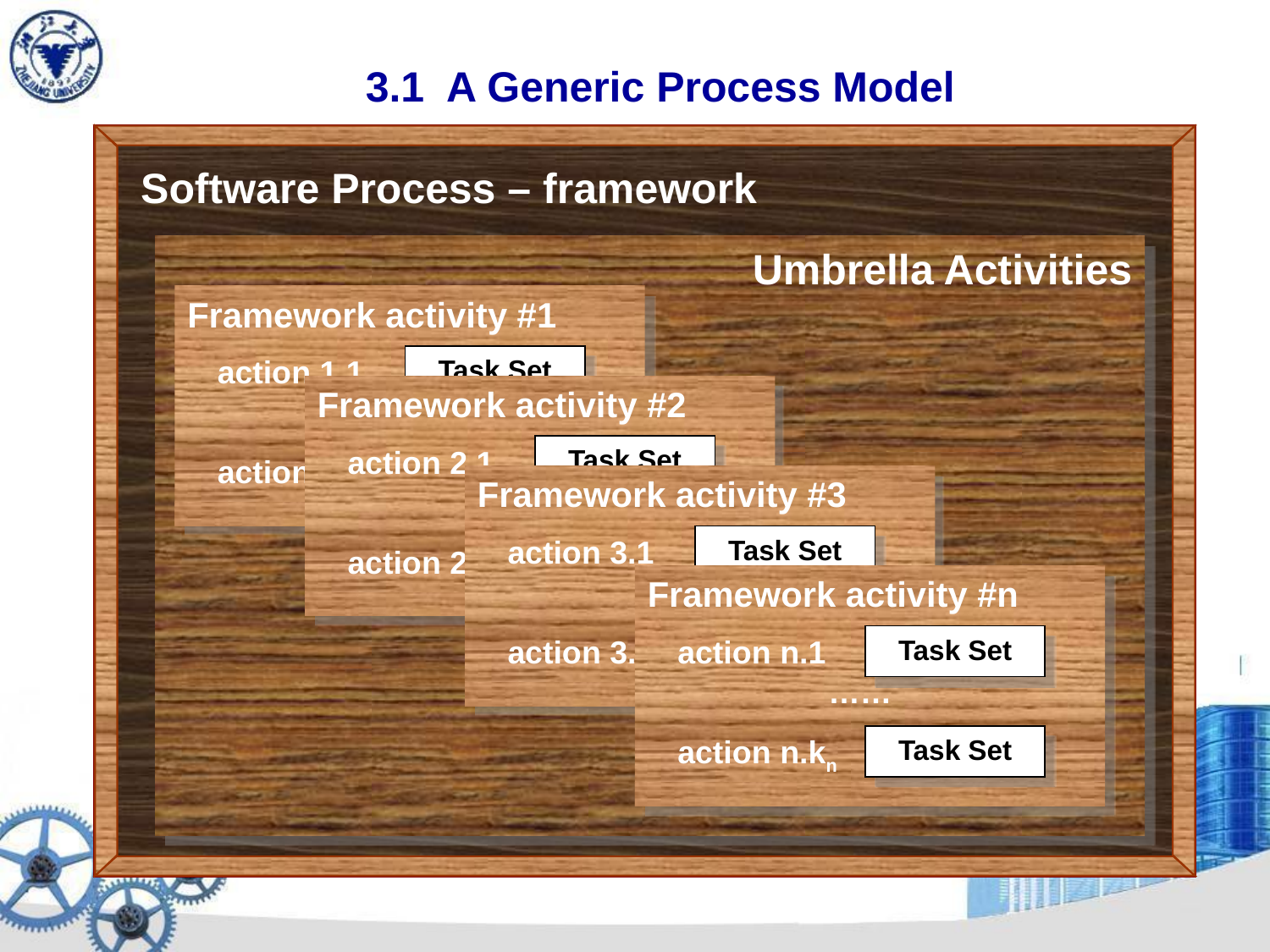

# 3.1  A Generic Process Model

Software Process – framework

Umbrella Activities
Framework activity #1
action 1.1
Task Set
……
action 1.k1
Task Set
Framework activity #2
action 2.1
Task Set
……
action 2.k2
Task Set
Framework activity #3
action 3.1
Task Set
……
action 3.k3
Task Set
Framework activity #n
action n.1
Task Set
……
action n.kn
Task Set